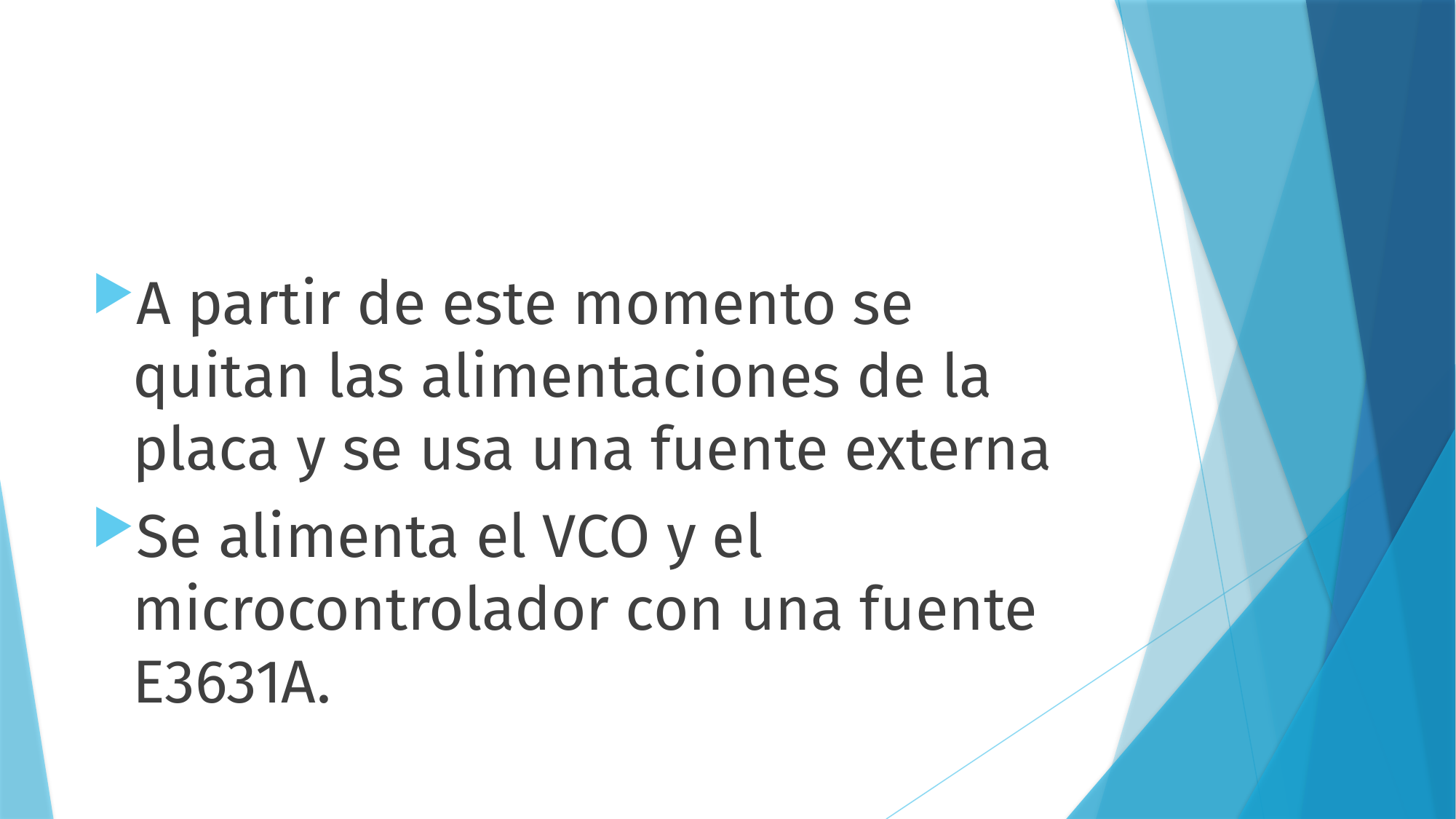

#
A partir de este momento se quitan las alimentaciones de la placa y se usa una fuente externa
Se alimenta el VCO y el microcontrolador con una fuente E3631A.